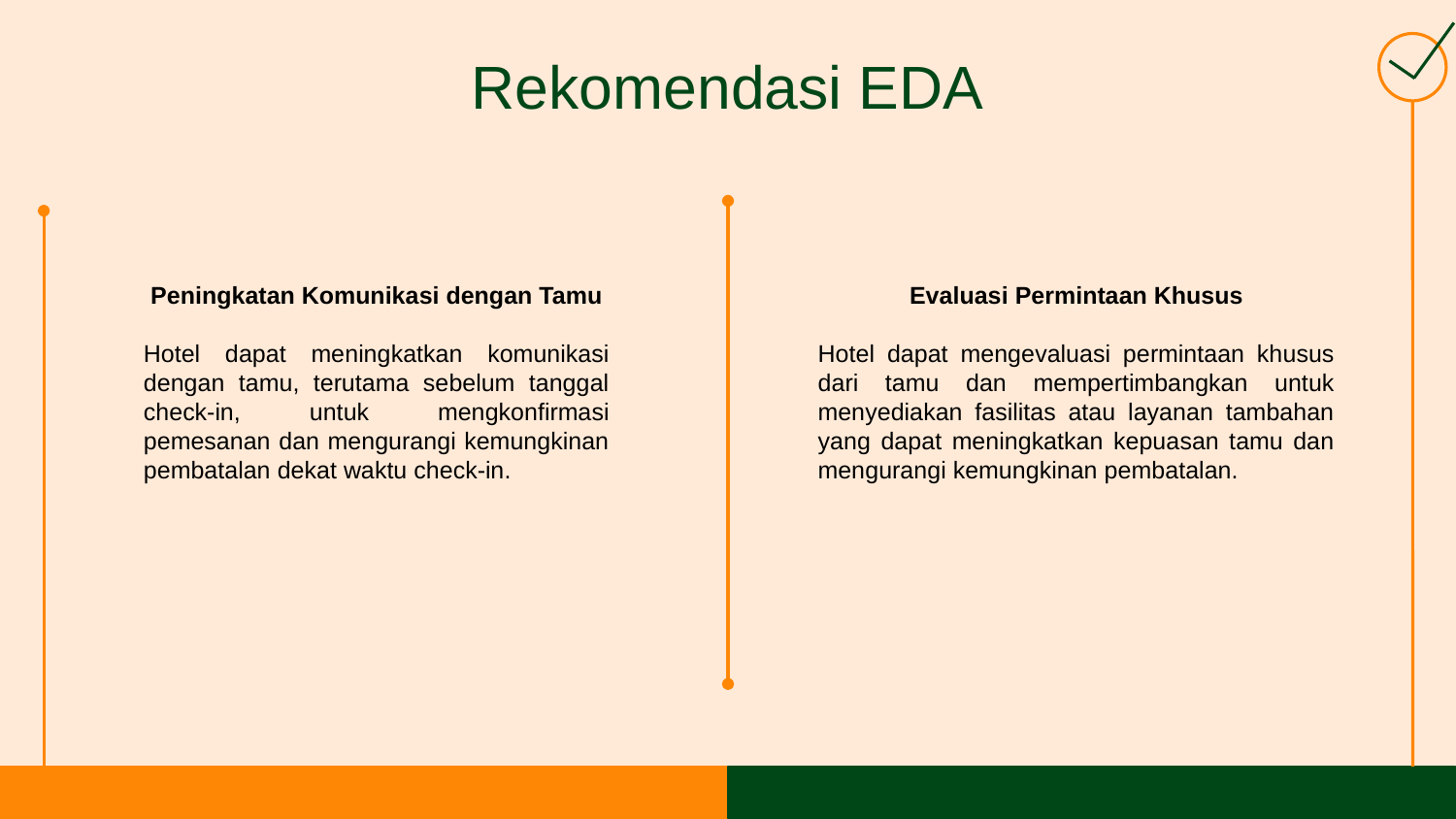

# Rekomendasi EDA
Peningkatan Komunikasi dengan Tamu

Hotel dapat meningkatkan komunikasi dengan tamu, terutama sebelum tanggal check-in, untuk mengkonfirmasi pemesanan dan mengurangi kemungkinan pembatalan dekat waktu check-in.
Evaluasi Permintaan Khusus

Hotel dapat mengevaluasi permintaan khusus dari tamu dan mempertimbangkan untuk menyediakan fasilitas atau layanan tambahan yang dapat meningkatkan kepuasan tamu dan mengurangi kemungkinan pembatalan.